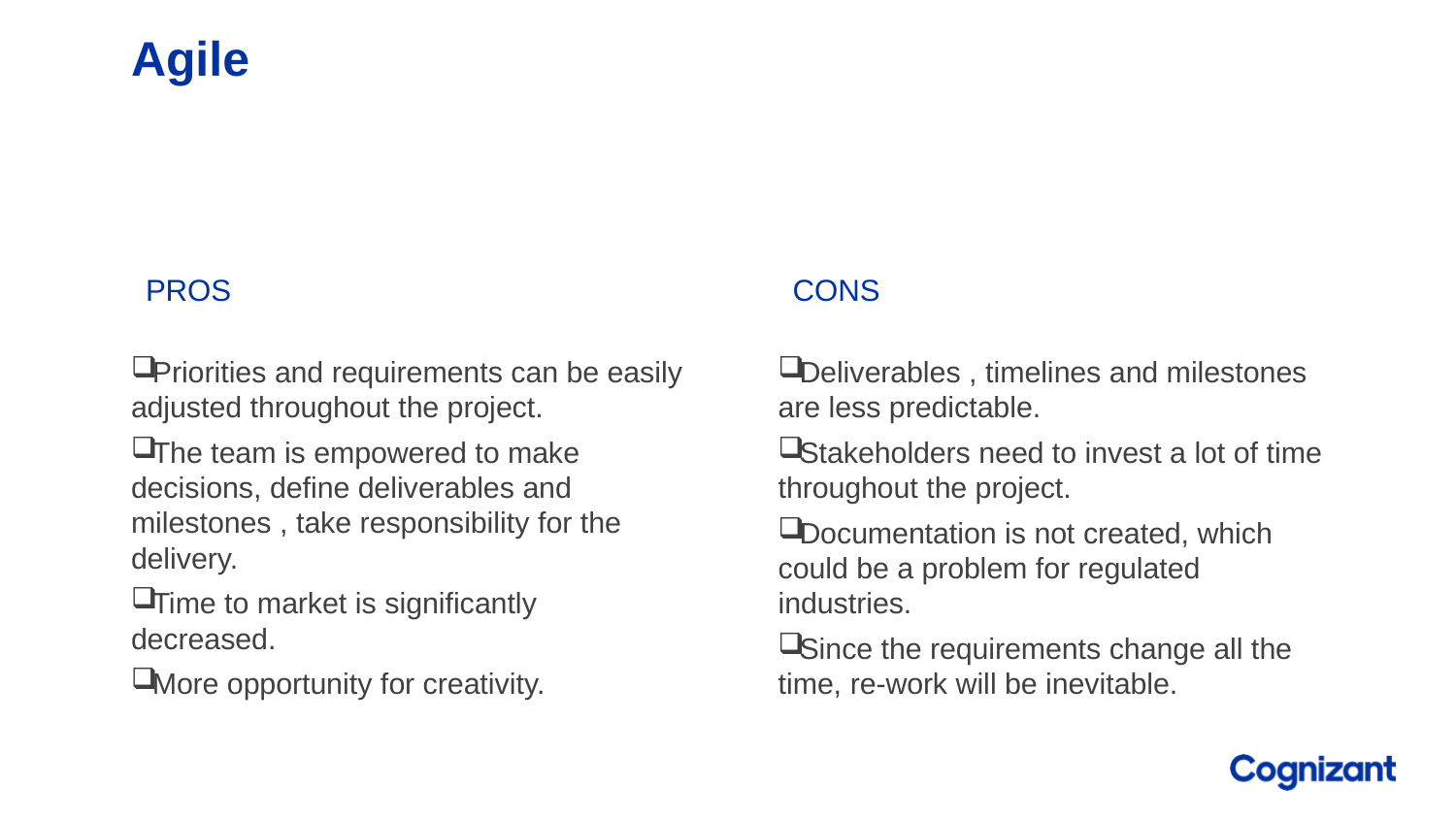

# Agile
Pros
Cons
Deliverables , timelines and milestones are less predictable.
Stakeholders need to invest a lot of time throughout the project.
Documentation is not created, which could be a problem for regulated industries.
Since the requirements change all the time, re-work will be inevitable.
Priorities and requirements can be easily adjusted throughout the project.
The team is empowered to make decisions, define deliverables and milestones , take responsibility for the delivery.
Time to market is significantly decreased.
More opportunity for creativity.